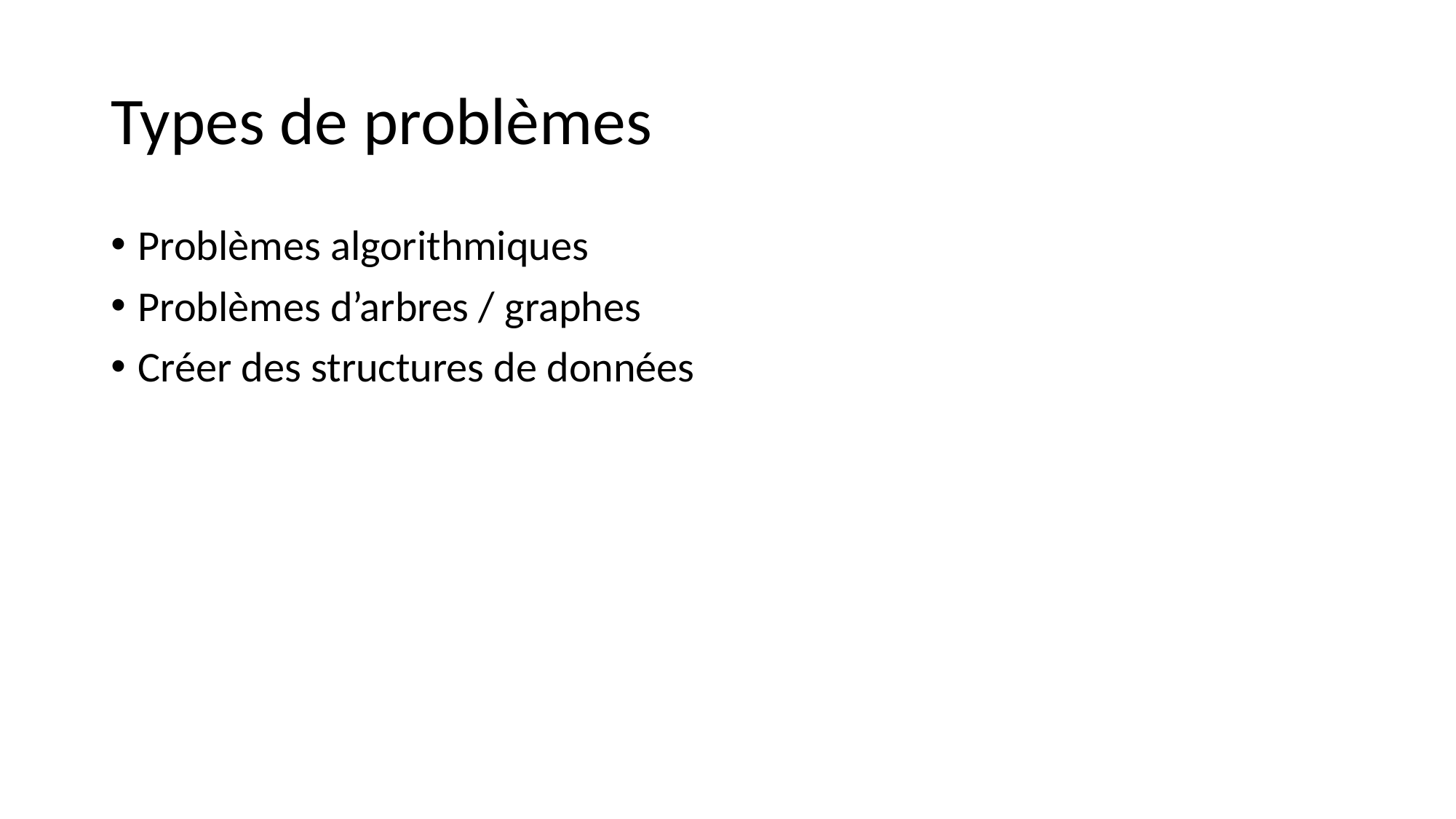

# Types de problèmes
Problèmes algorithmiques
Problèmes d’arbres / graphes
Créer des structures de données